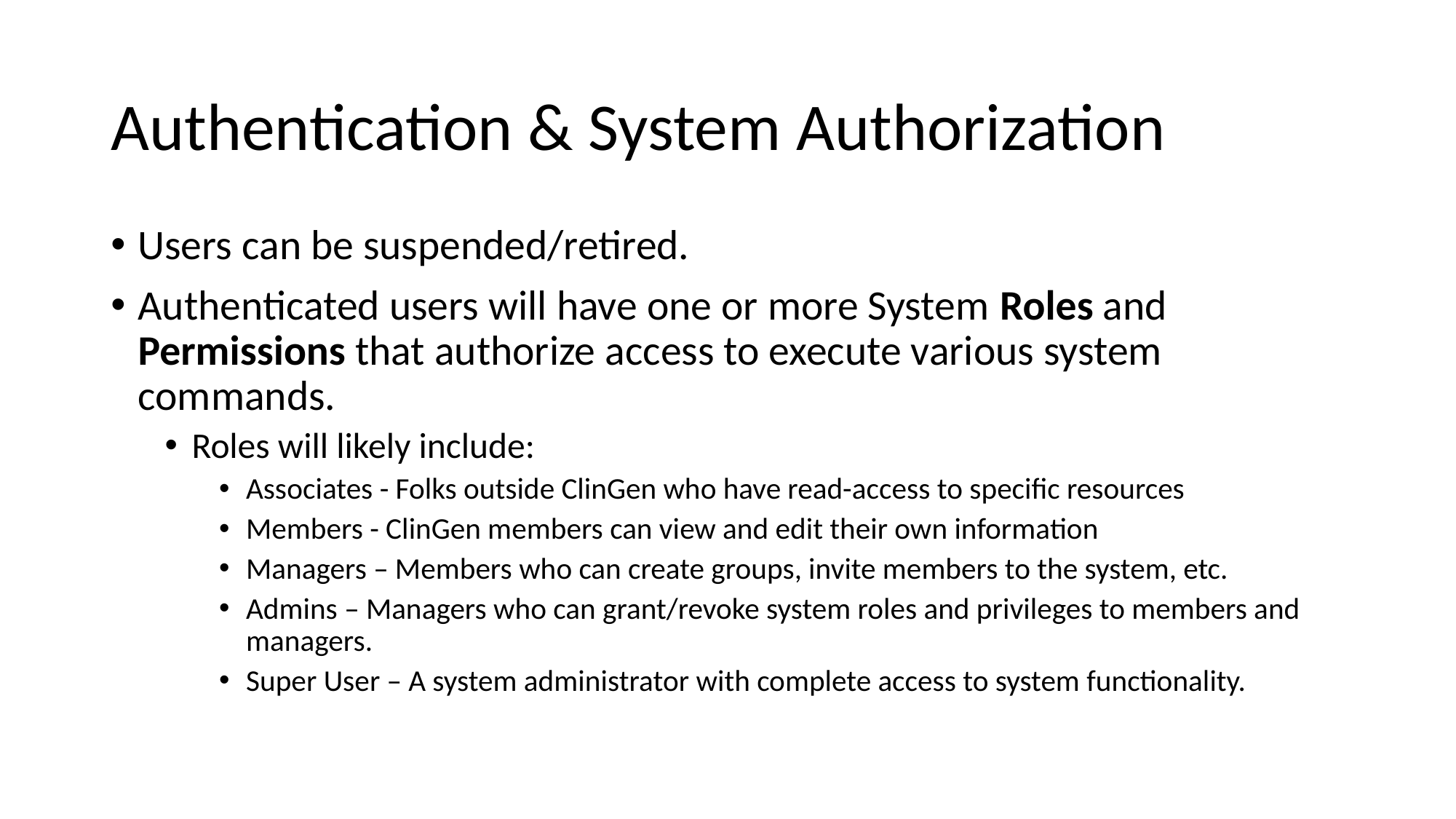

# Authentication & System Authorization
Users can be suspended/retired.
Authenticated users will have one or more System Roles and Permissions that authorize access to execute various system commands.
Roles will likely include:
Associates - Folks outside ClinGen who have read-access to specific resources
Members - ClinGen members can view and edit their own information
Managers – Members who can create groups, invite members to the system, etc.
Admins – Managers who can grant/revoke system roles and privileges to members and managers.
Super User – A system administrator with complete access to system functionality.